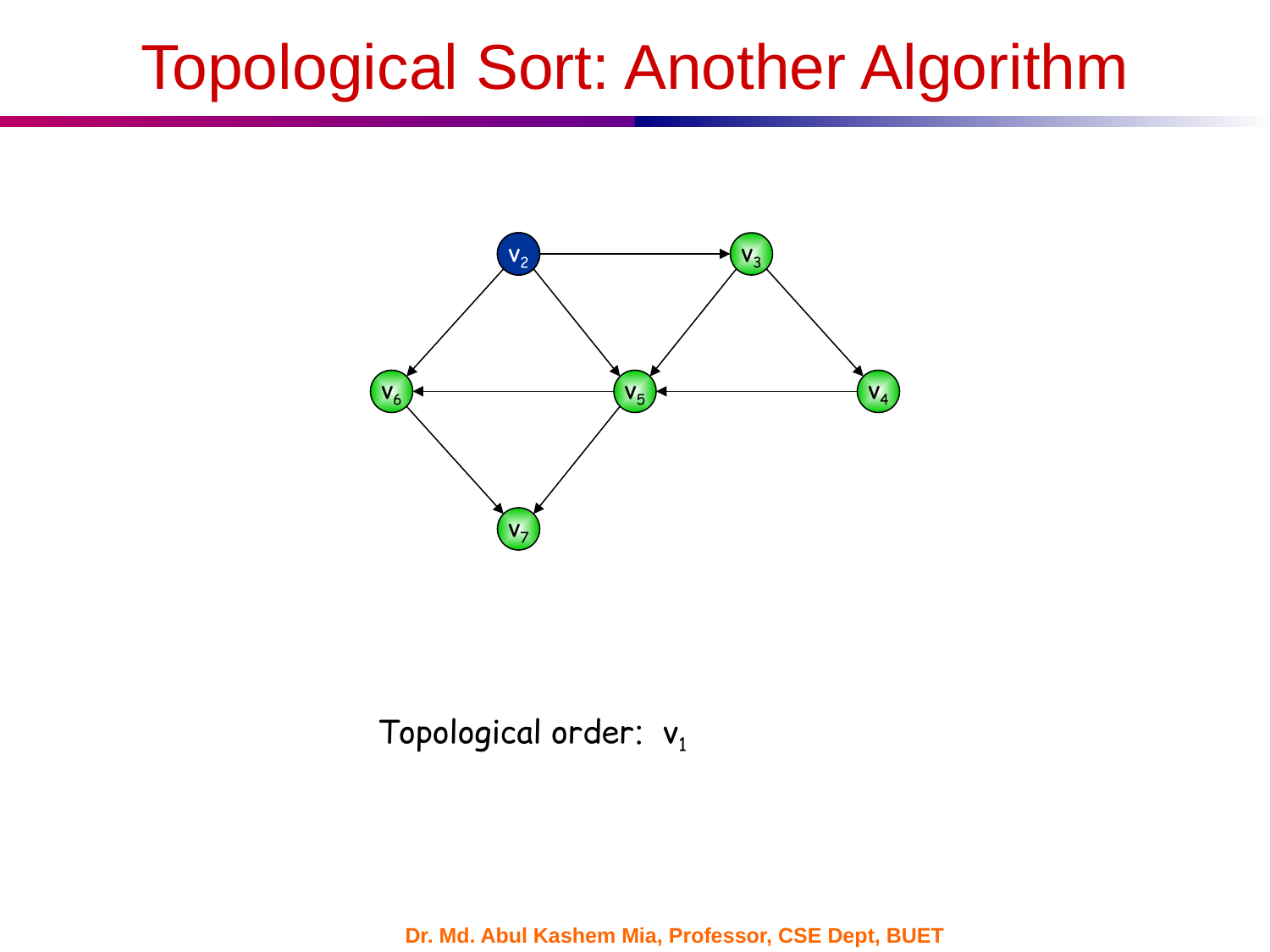

# Topological Sort: Another Algorithm
v2
v2
v3
v6
v5
v4
v7
Topological order:  v1